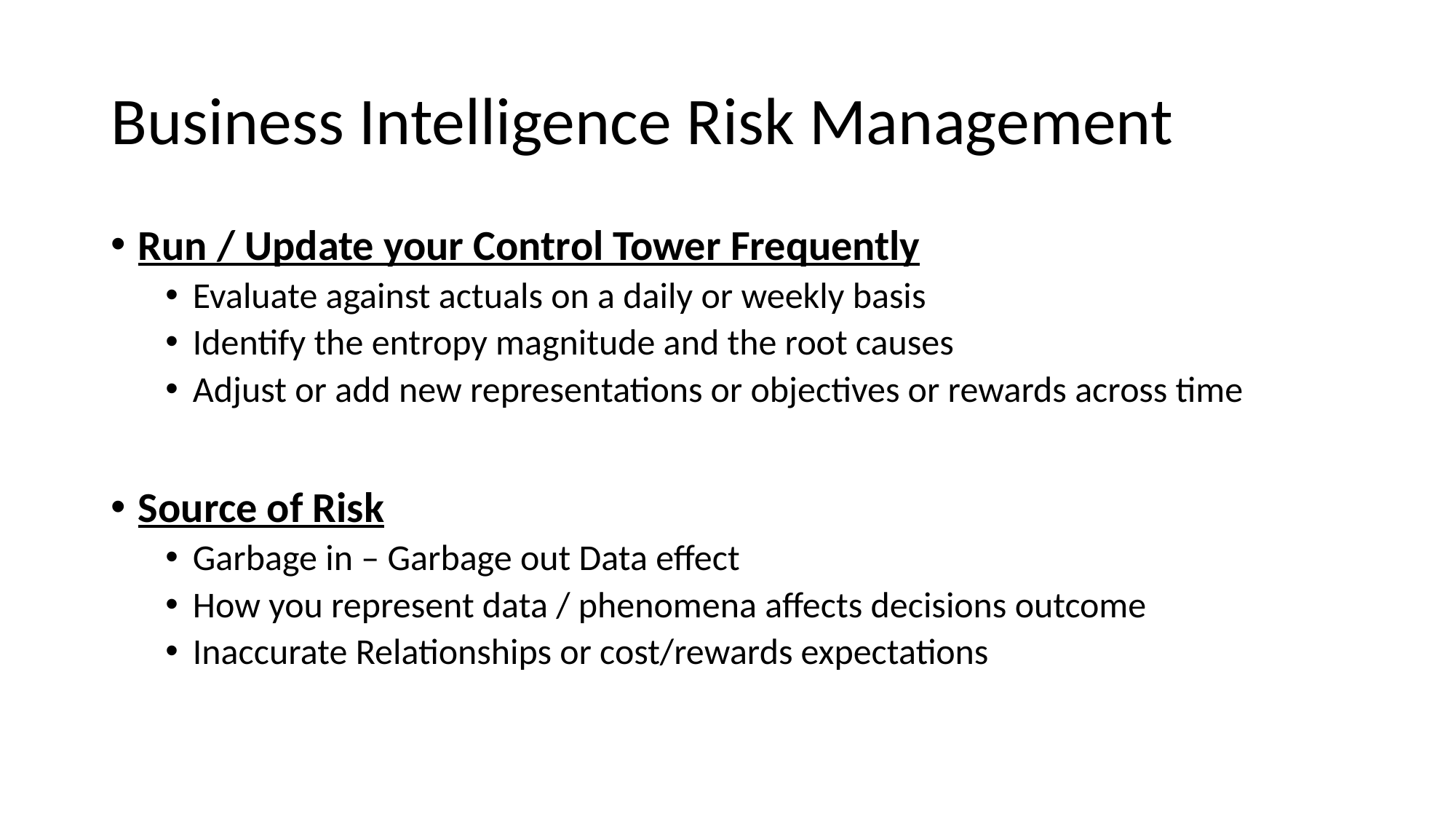

# Business Intelligence Risk Management
Run / Update your Control Tower Frequently
Evaluate against actuals on a daily or weekly basis
Identify the entropy magnitude and the root causes
Adjust or add new representations or objectives or rewards across time

Source of Risk
Garbage in – Garbage out Data effect
How you represent data / phenomena affects decisions outcome
Inaccurate Relationships or cost/rewards expectations